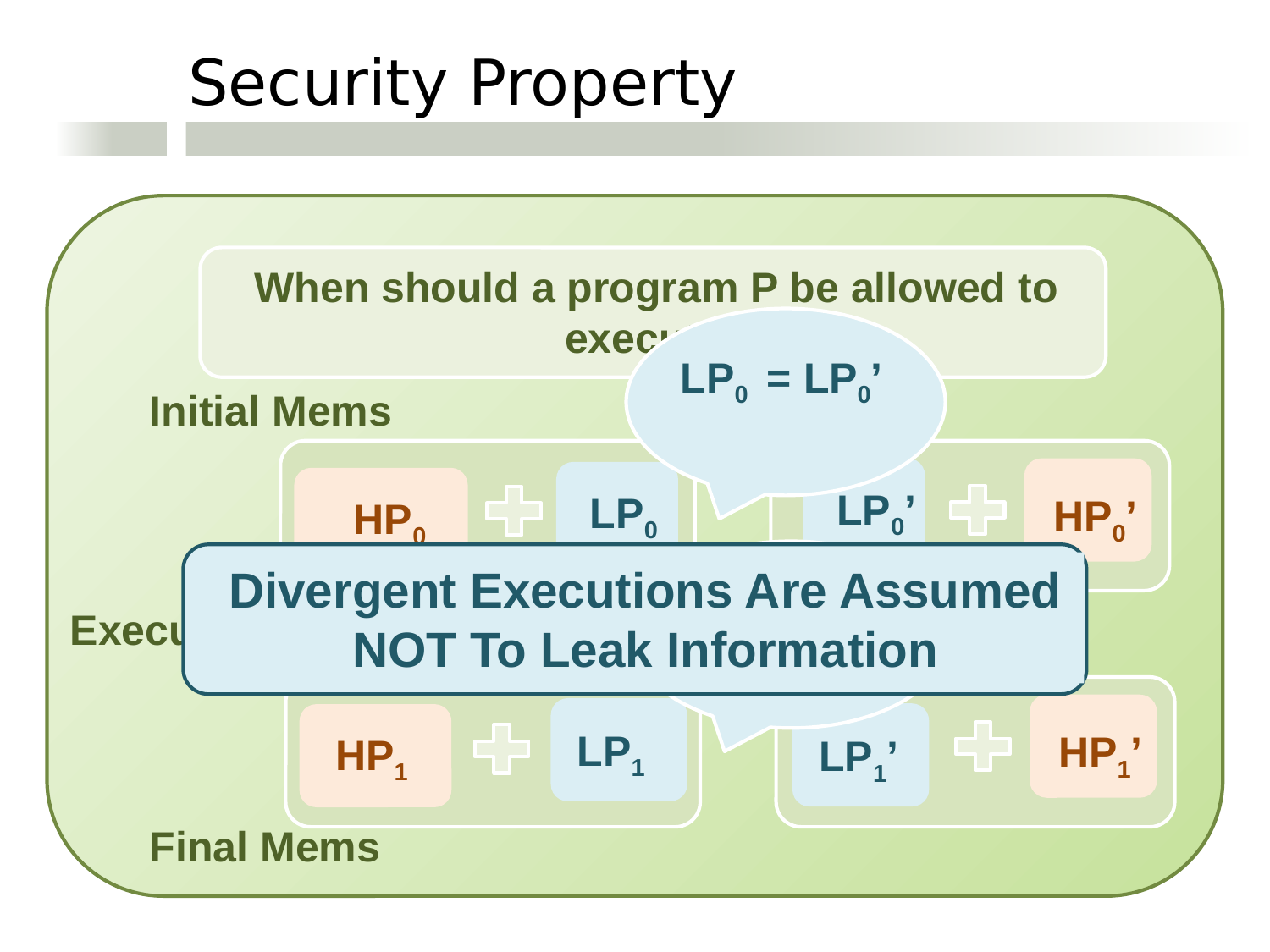

Security Property

When should a program P be allowed to execute?

LP0  = LP0’

Initial Mems

LP0’

HP0’

LP0
HP0

LP1  = LP1’

Divergent Executions Are Assumed NOT To Leak Information
Execution of P:

HP1’

LP1
HP1

LP1’
Final Mems